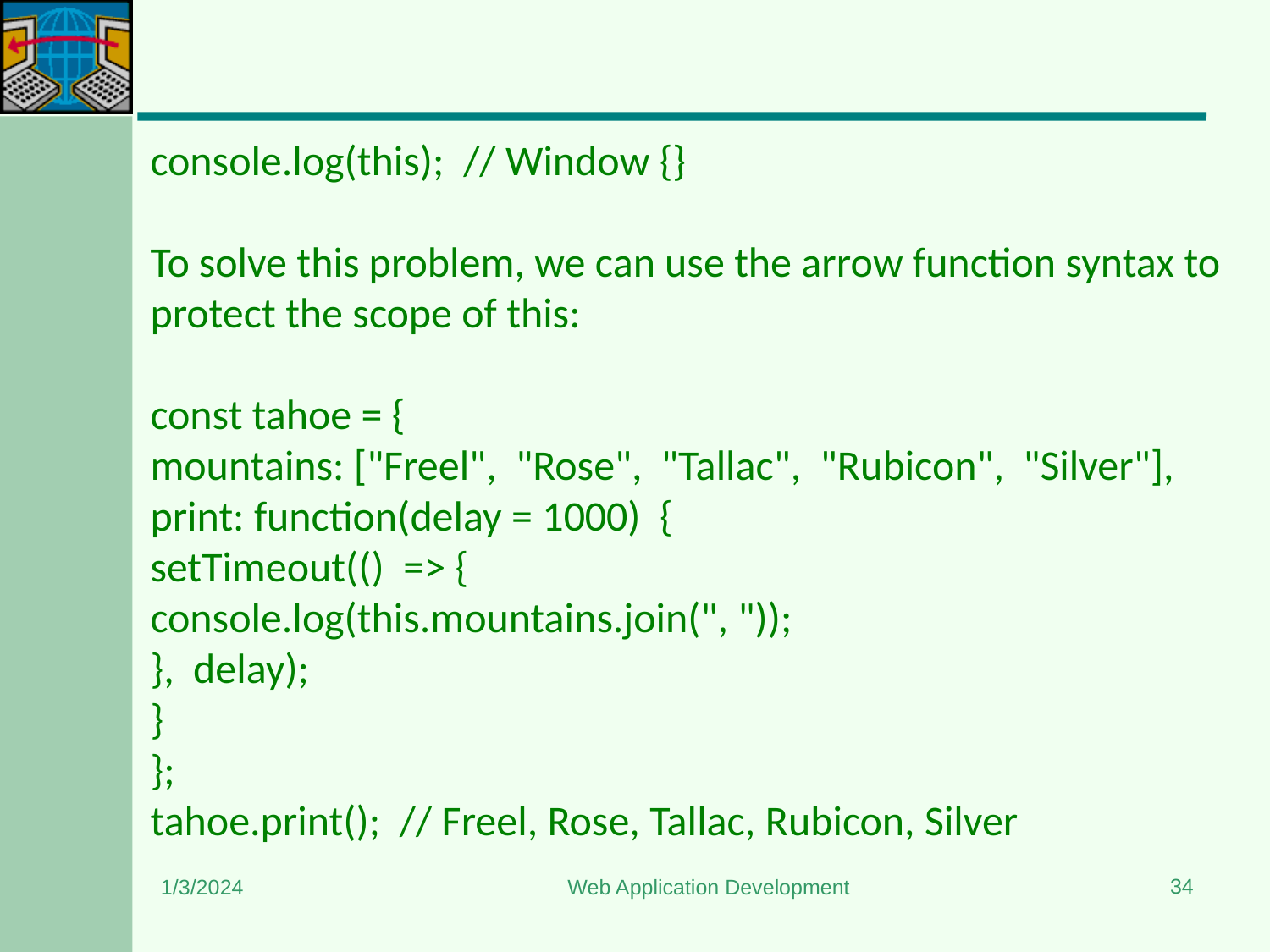

#
console.log(this);  // Window {}

To solve this problem, we can use the arrow function syntax to protect the scope of this:

const tahoe = {
mountains: ["Freel",  "Rose",  "Tallac",  "Rubicon",  "Silver"],
print: function(delay = 1000)  {
setTimeout(()  => {
console.log(this.mountains.join(", "));
},  delay);
}
};
tahoe.print();  // Freel, Rose, Tallac, Rubicon, Silver

34
1/3/2024
Web Application Development